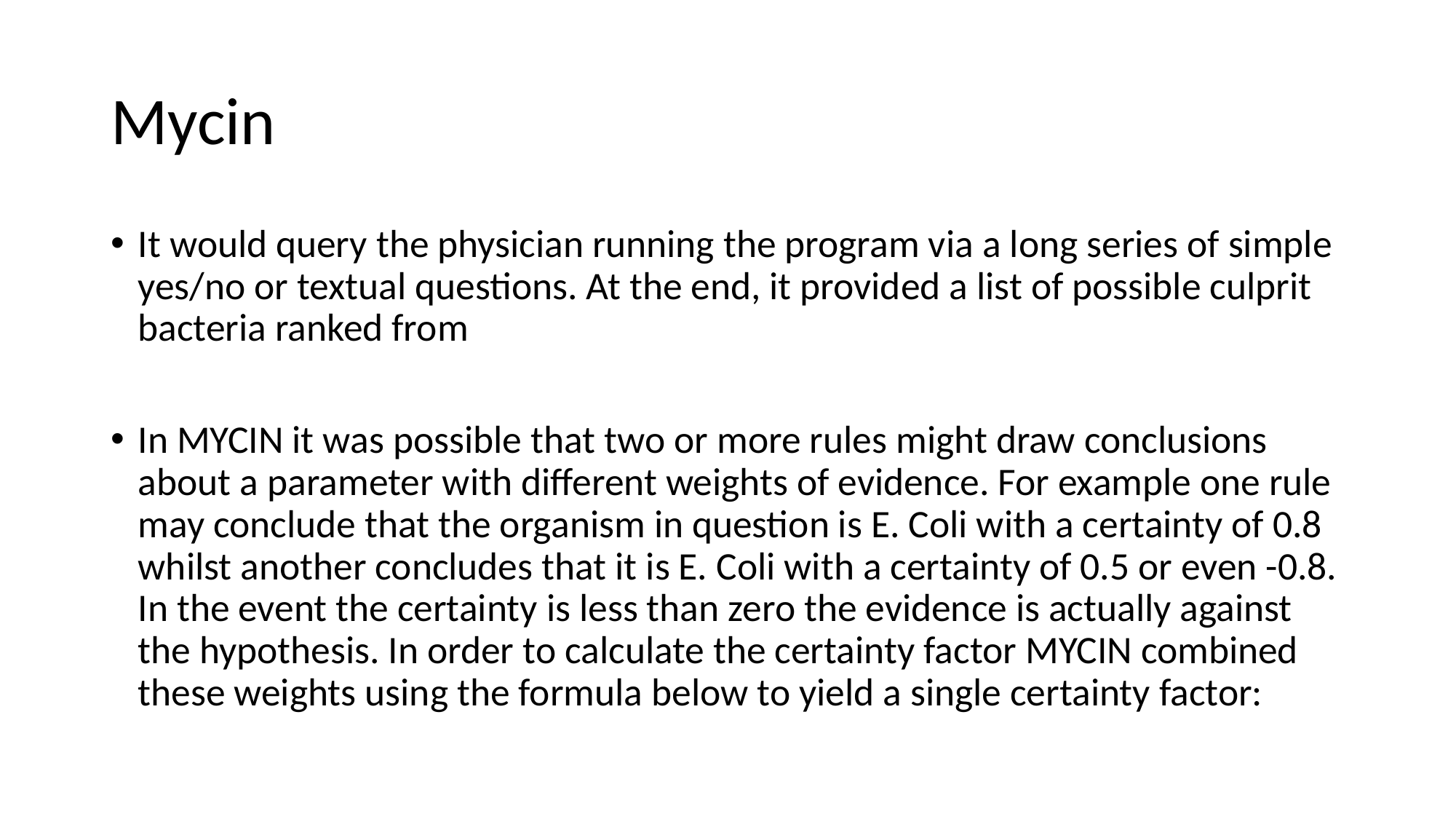

# Mycin
It would query the physician running the program via a long series of simple yes/no or textual questions. At the end, it provided a list of possible culprit bacteria ranked from

In MYCIN it was possible that two or more rules might draw conclusions about a parameter with different weights of evidence. For example one rule may conclude that the organism in question is E. Coli with a certainty of 0.8 whilst another concludes that it is E. Coli with a certainty of 0.5 or even -0.8. In the event the certainty is less than zero the evidence is actually against the hypothesis. In order to calculate the certainty factor MYCIN combined these weights using the formula below to yield a single certainty factor: